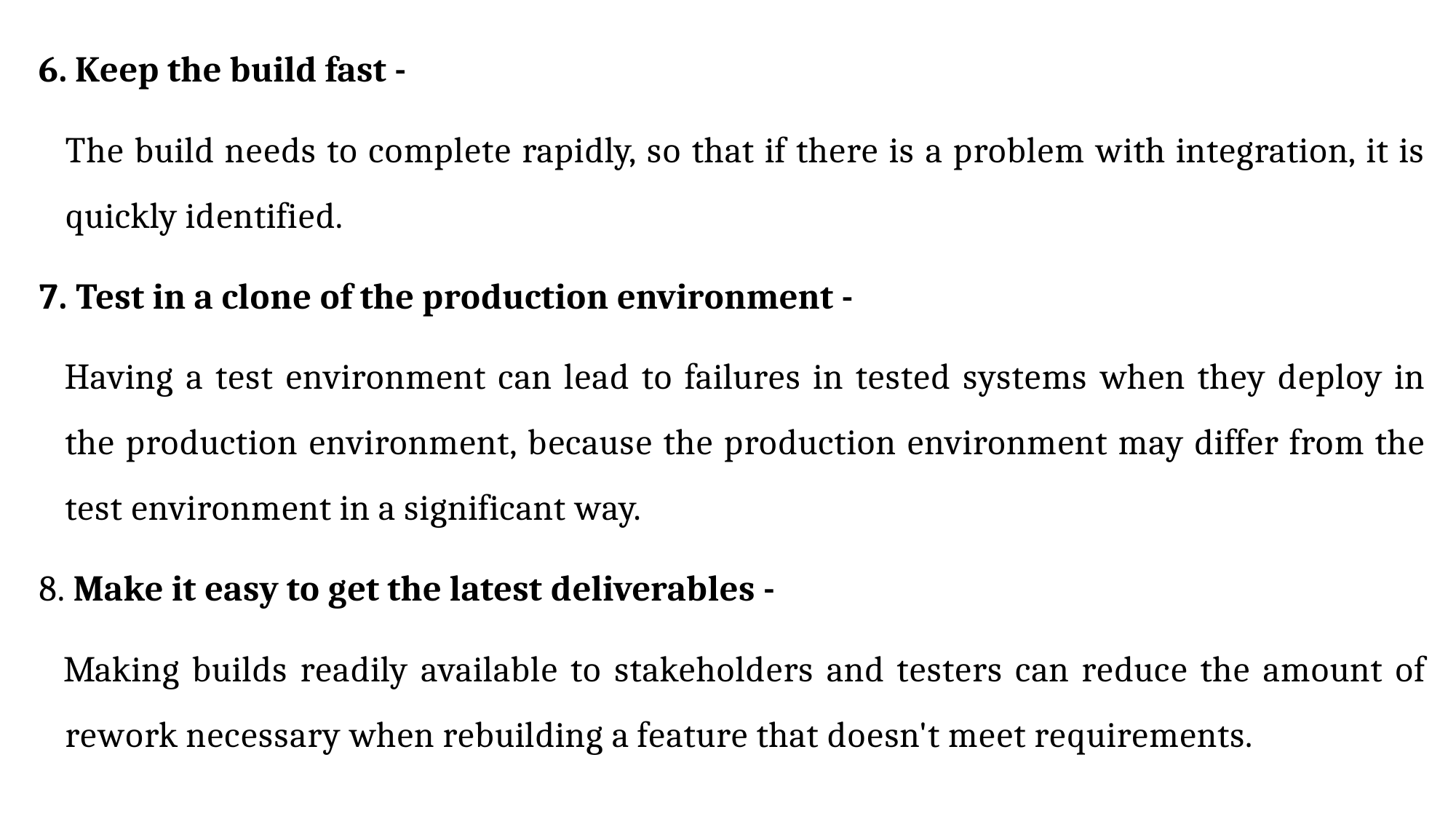

6. Keep the build fast -
	The build needs to complete rapidly, so that if there is a problem with integration, it is quickly identified.
7. Test in a clone of the production environment -
	Having a test environment can lead to failures in tested systems when they deploy in the production environment, because the production environment may differ from the test environment in a significant way.
8. Make it easy to get the latest deliverables -
	Making builds readily available to stakeholders and testers can reduce the amount of rework necessary when rebuilding a feature that doesn't meet requirements.